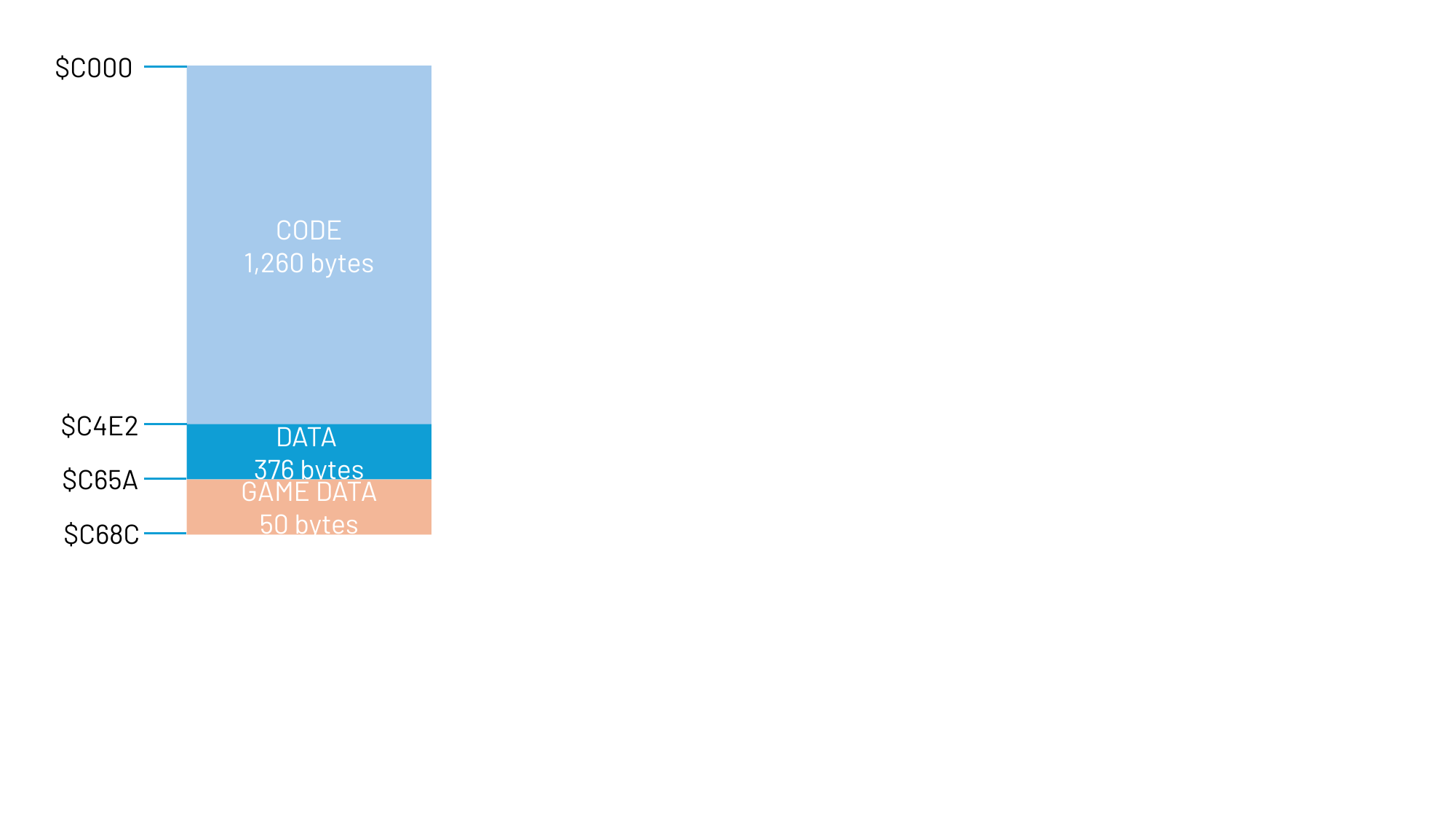

$C000
CODE
1,260 bytes
$C4E2
DATA
376 bytes
$C65A
GAME DATA
50 bytes
$C68C